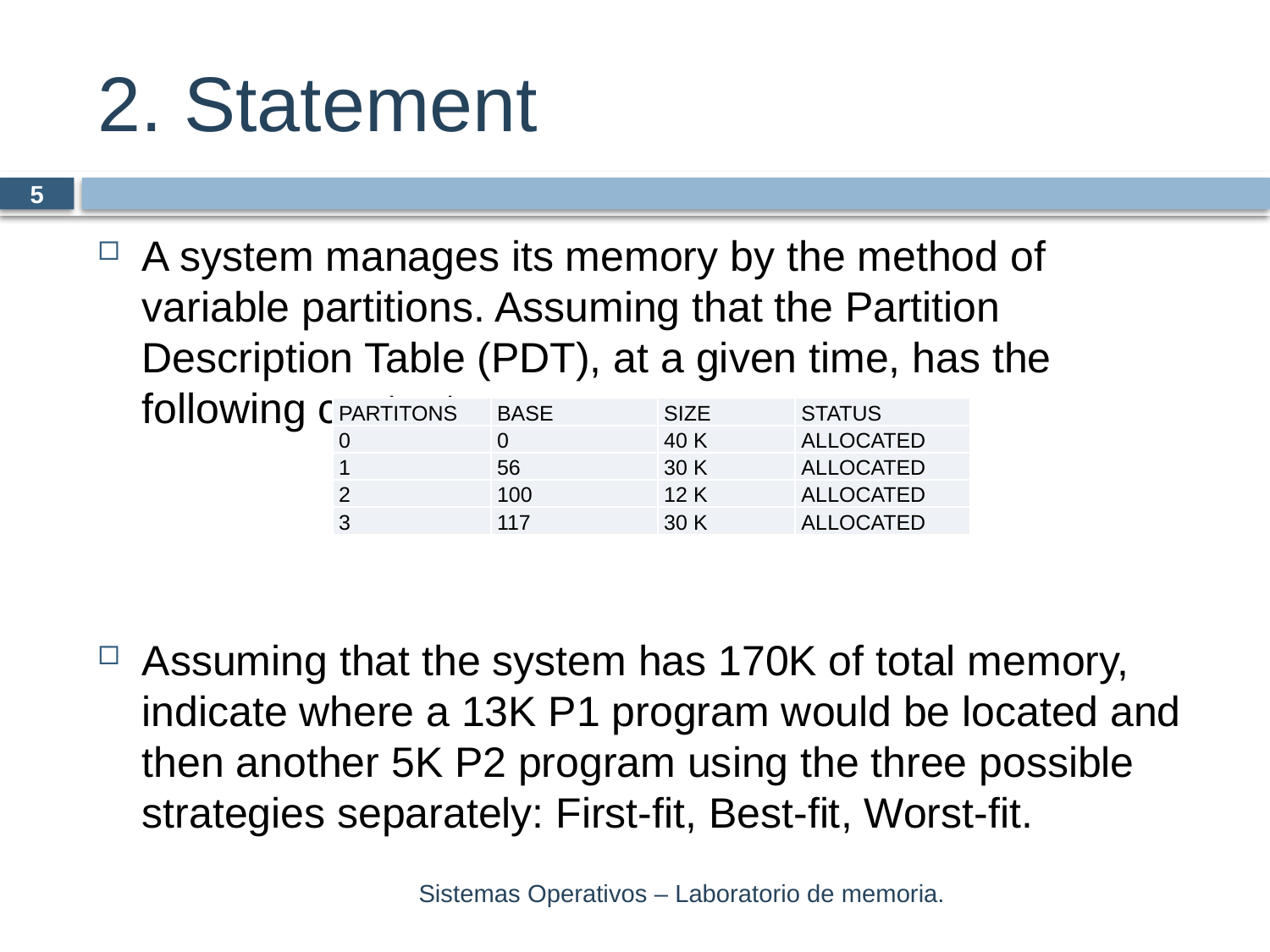

# 2. Statement
5
A system manages its memory by the method of variable partitions. Assuming that the Partition Description Table (PDT), at a given time, has the following content:

Assuming that the system has 170K of total memory, indicate where a 13K P1 program would be located and then another 5K P2 program using the three possible strategies separately: First-fit, Best-fit, Worst-fit.

| PARTITONS | BASE | SIZE | STATUS |
| --- | --- | --- | --- |
| 0 | 0 | 40 K | ALLOCATED |
| 1 | 56 | 30 K | ALLOCATED |
| 2 | 100 | 12 K | ALLOCATED |
| 3 | 117 | 30 K | ALLOCATED |
Sistemas Operativos – Laboratorio de memoria.